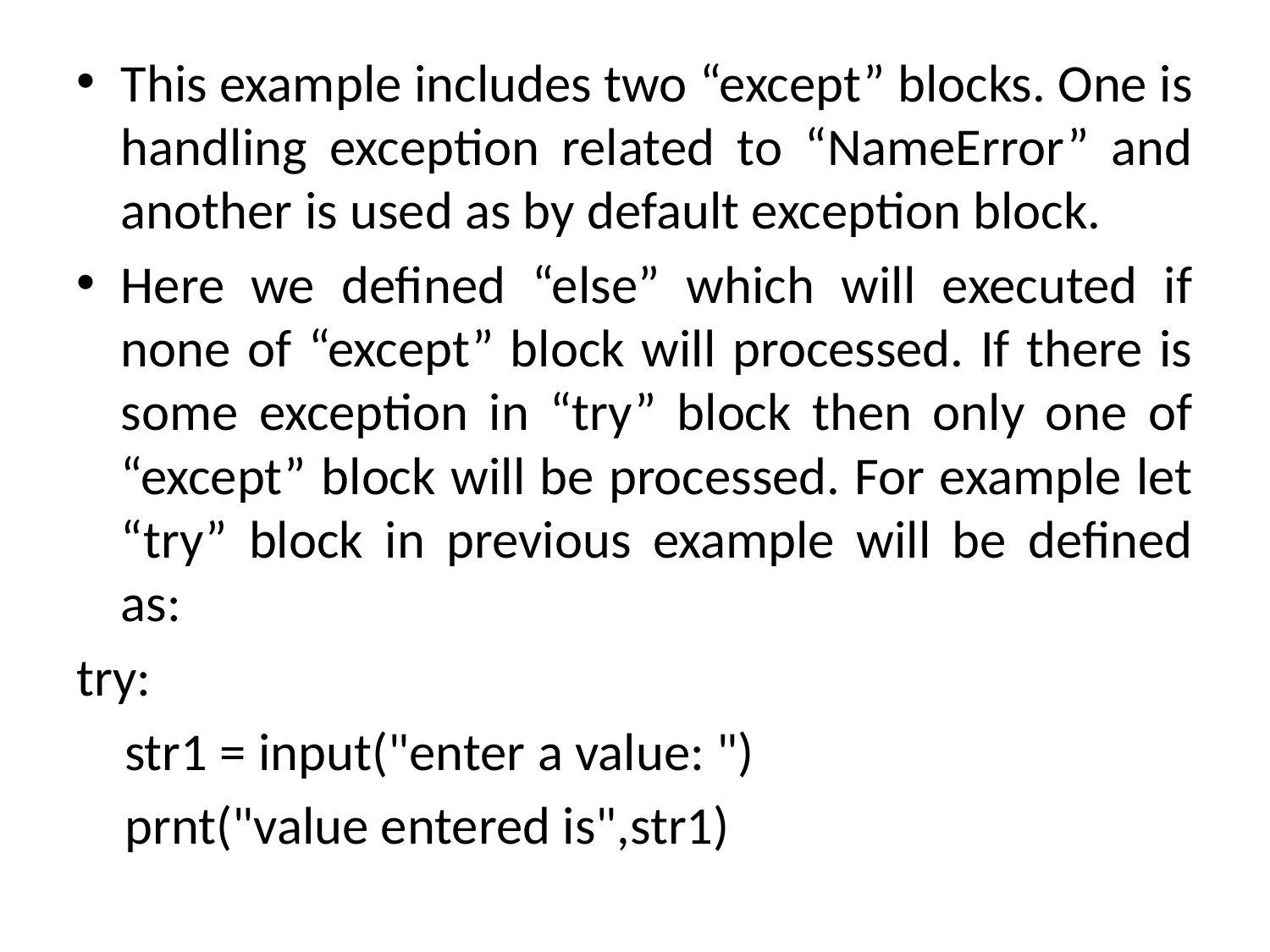

This example includes two “except” blocks. One is handling exception related to “NameError” and another is used as by default exception block.
Here we defined “else” which will executed if none of “except” block will processed. If there is some exception in “try” block then only one of “except” block will be processed. For example let “try” block in previous example will be defined as:
try:
    str1 = input("enter a value: ")
    prnt("value entered is",str1)